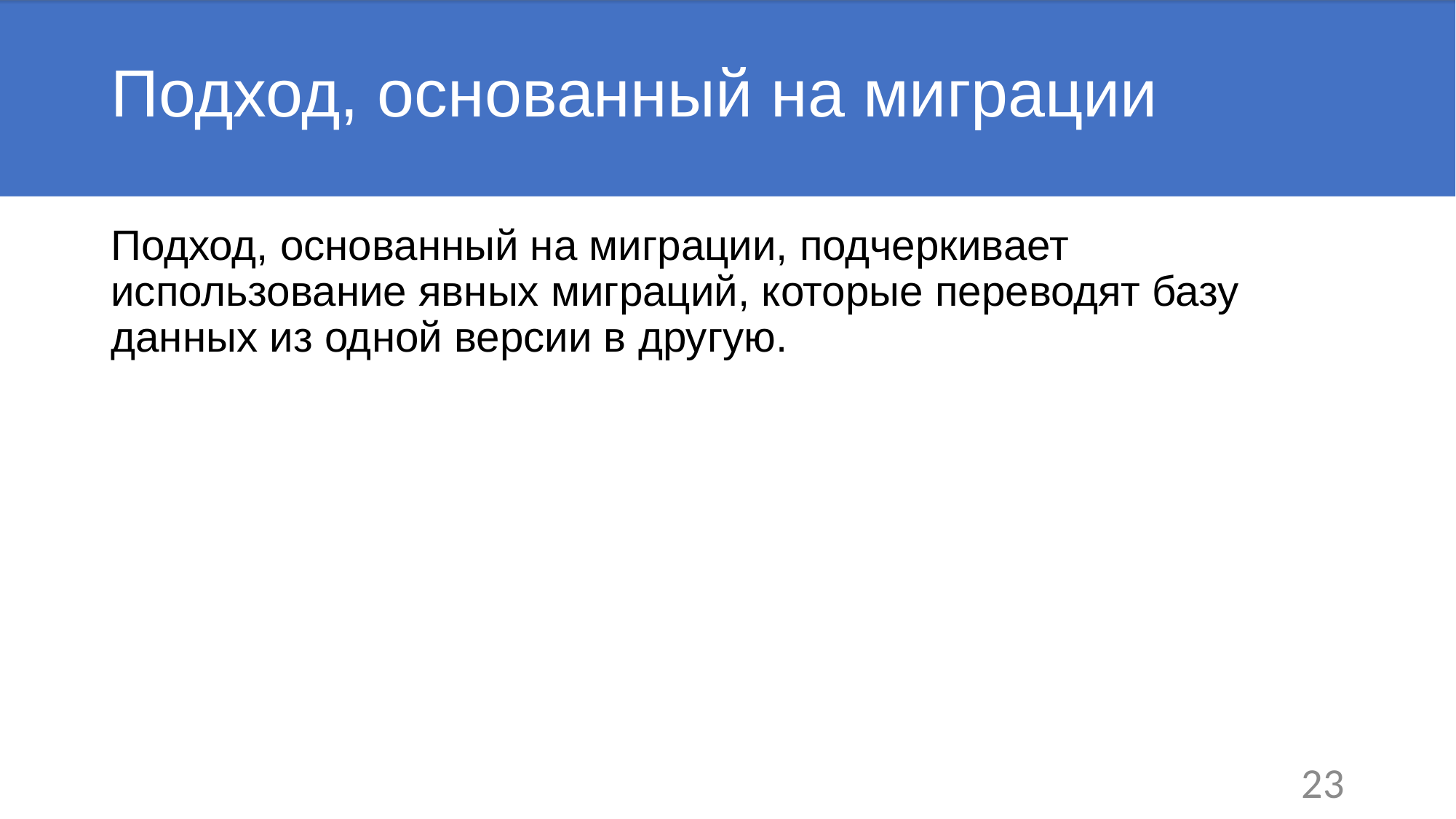

# Подход, основанный на миграции
Подход, основанный на миграции, подчеркивает использование явных миграций, которые переводят базу данных из одной версии в другую.
23